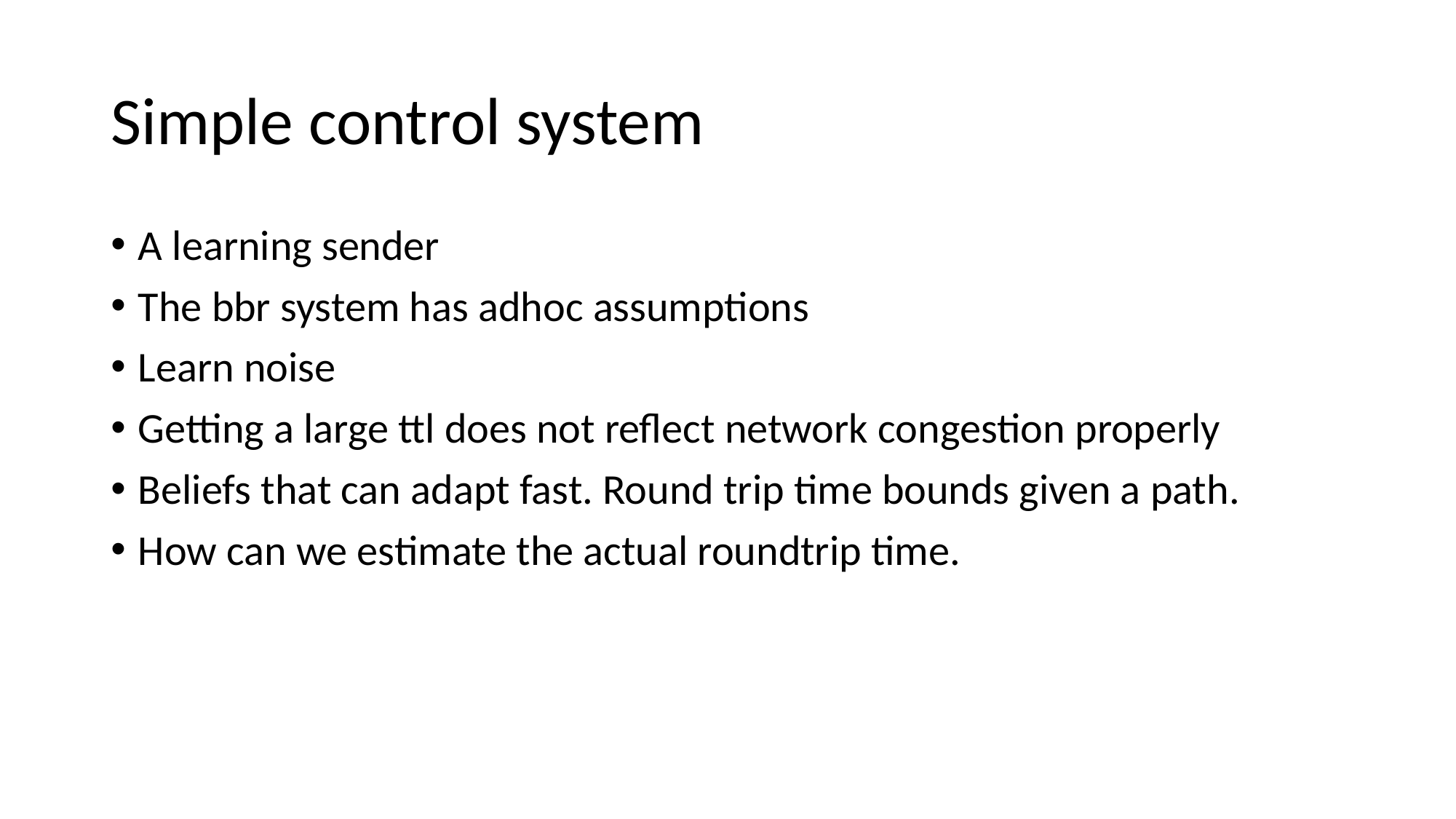

# Simple control system
A learning sender
The bbr system has adhoc assumptions
Learn noise
Getting a large ttl does not reflect network congestion properly
Beliefs that can adapt fast. Round trip time bounds given a path.
How can we estimate the actual roundtrip time.